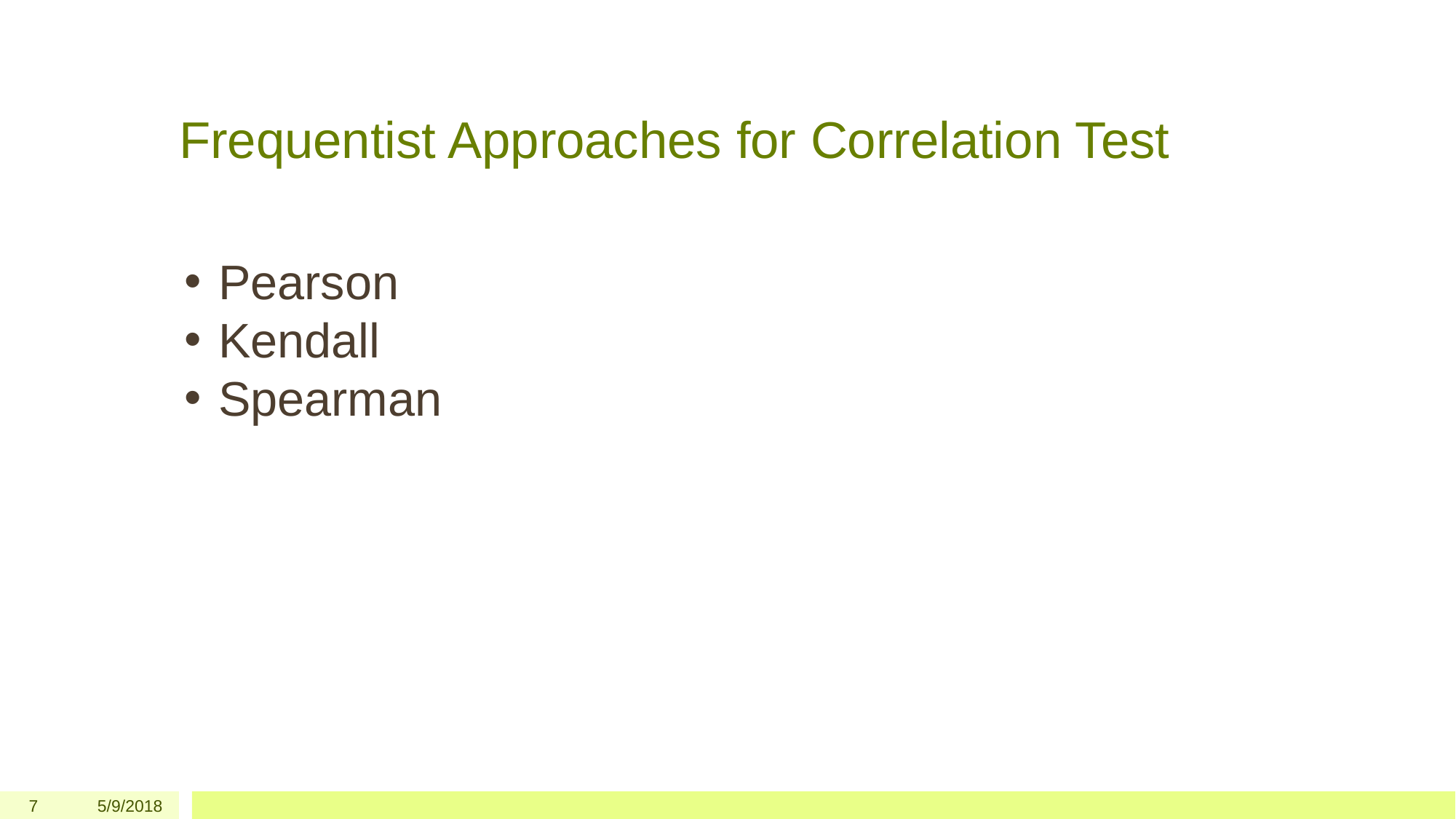

# Frequentist Approaches for Correlation Test
Pearson
Kendall
Spearman
7
5/9/2018